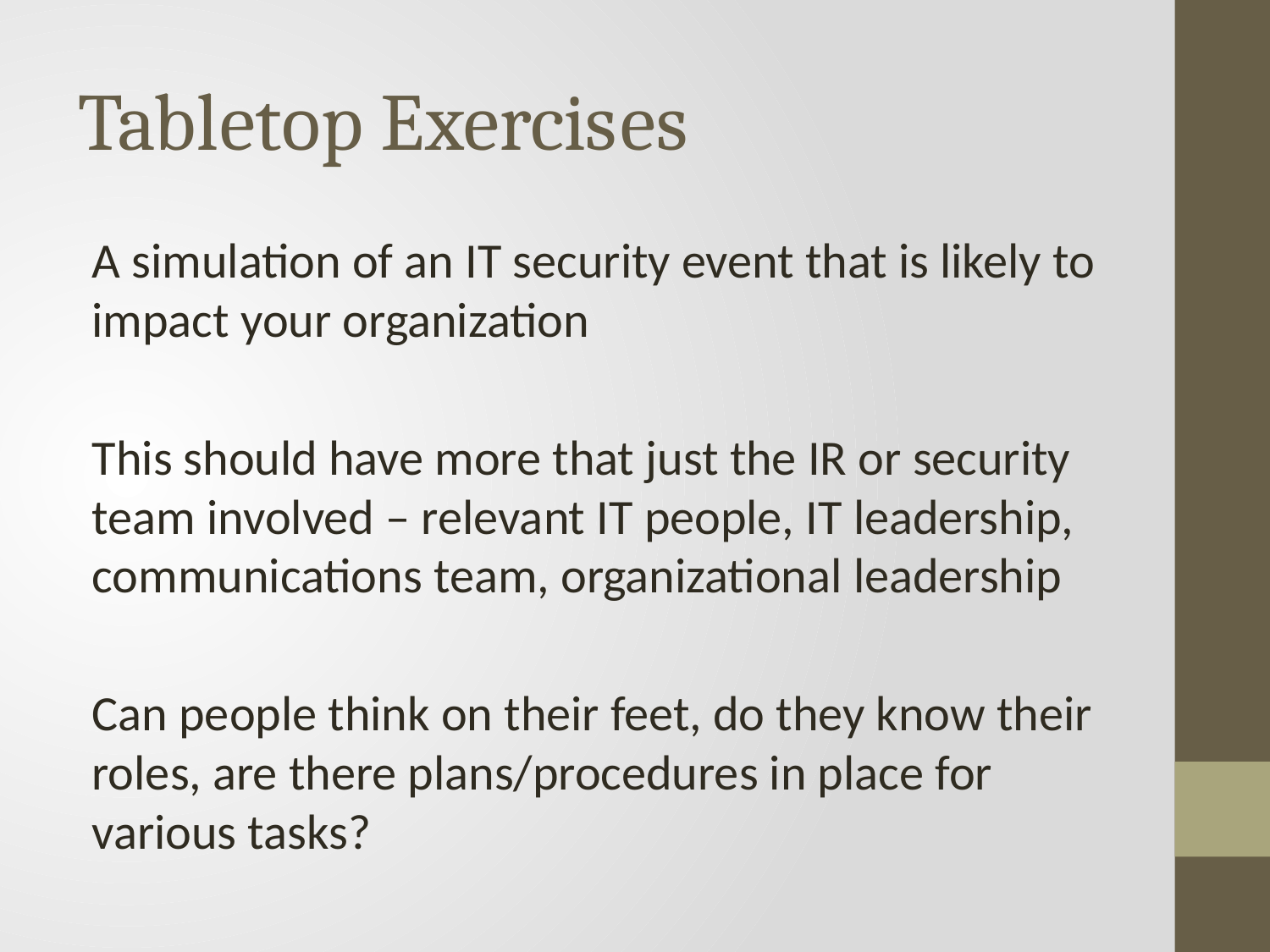

# Tabletop Exercises
A simulation of an IT security event that is likely to impact your organization

This should have more that just the IR or security team involved – relevant IT people, IT leadership, communications team, organizational leadership

Can people think on their feet, do they know their roles, are there plans/procedures in place for various tasks?